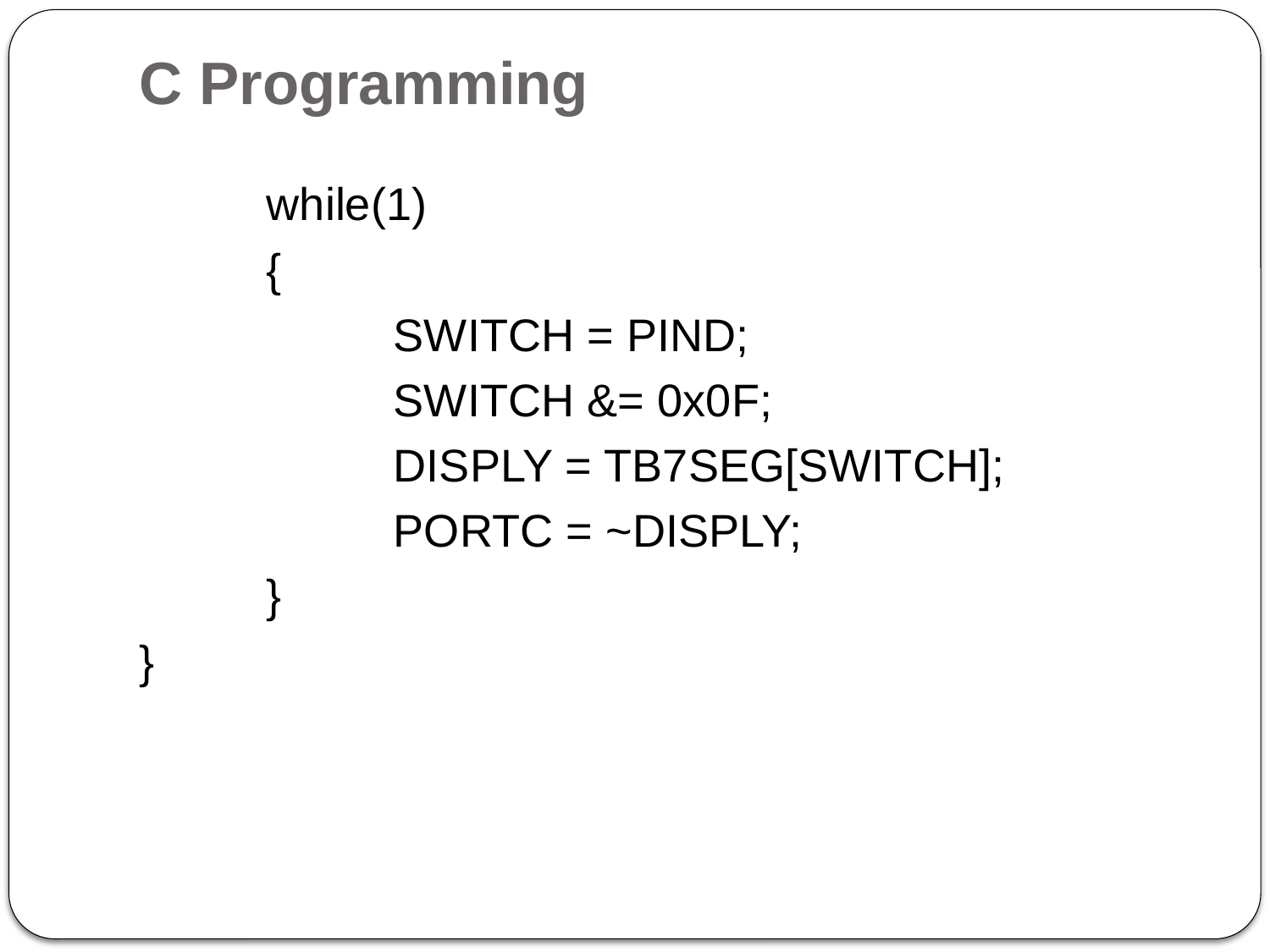

# C Programming
	while(1)
	{
		SWITCH = PIND;
		SWITCH &= 0x0F;
		DISPLY = TB7SEG[SWITCH];
		PORTC = ~DISPLY;
	}
}